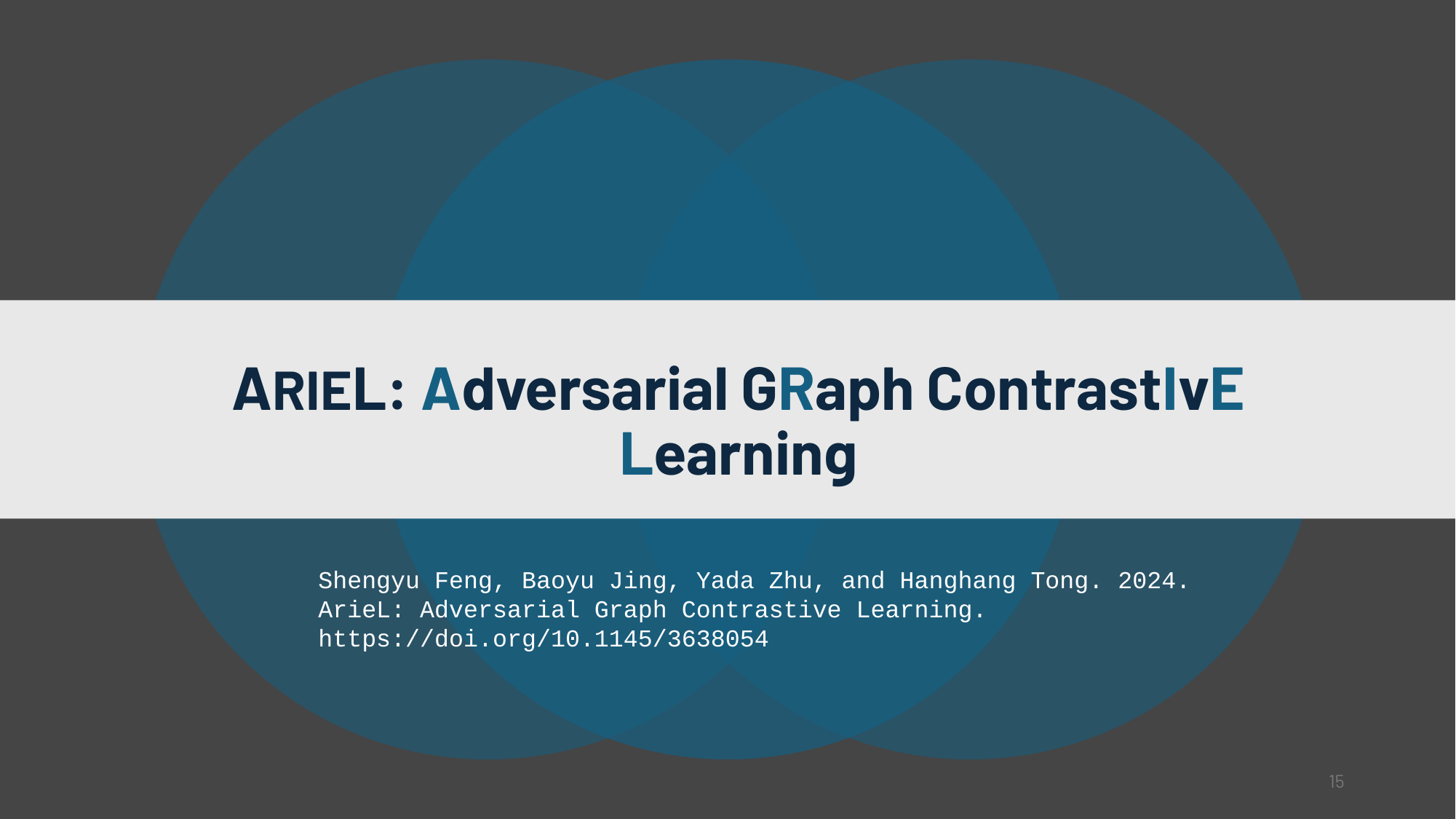

# ARIEL: Adversarial GRaph ContrastIvE Learning
Shengyu Feng, Baoyu Jing, Yada Zhu, and Hanghang Tong. 2024.
ArieL: Adversarial Graph Contrastive Learning. https://doi.org/10.1145/3638054
15